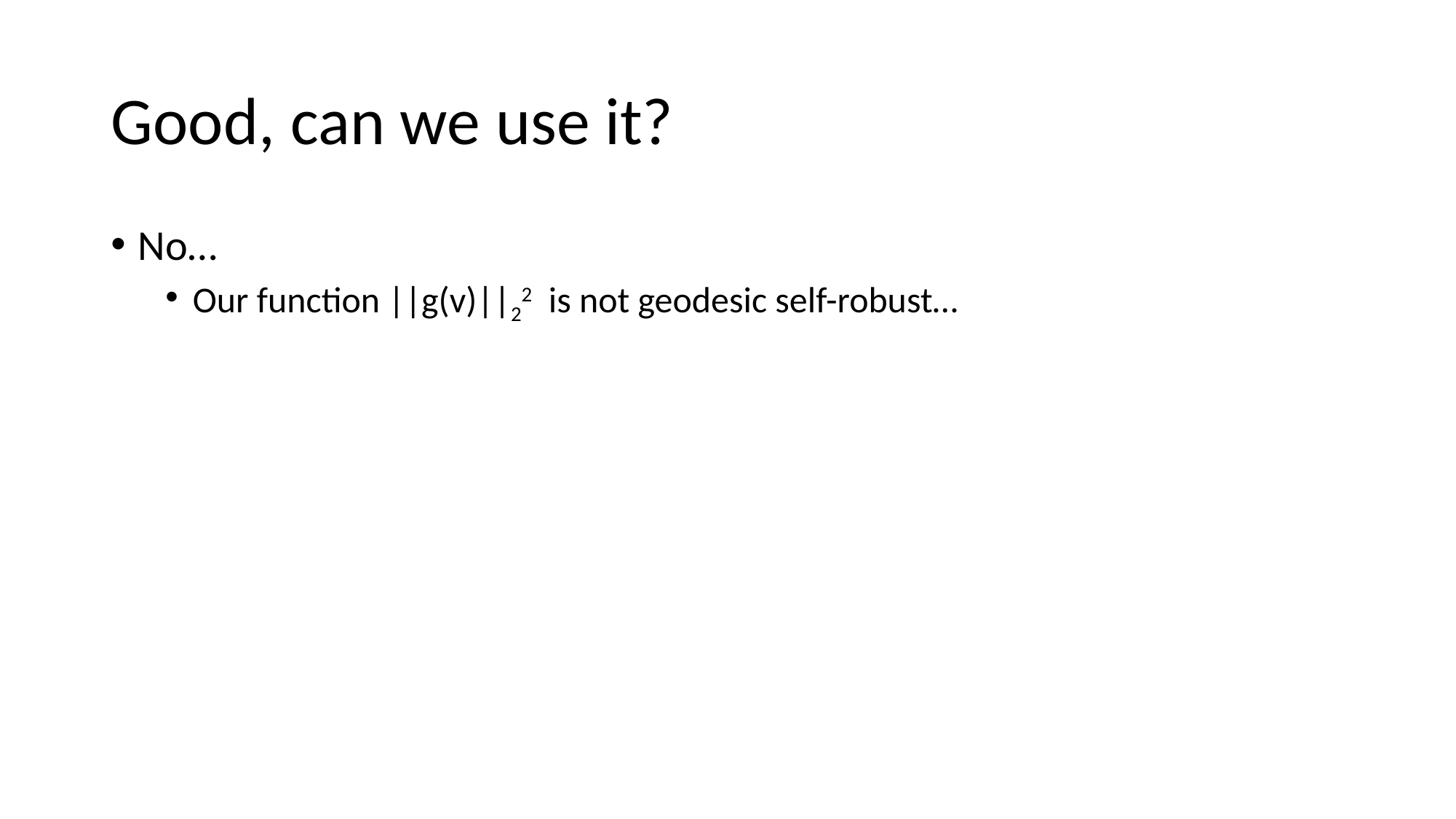

# Good, can we use it?
No…
Our function ||g(v)||22  is not geodesic self-robust…